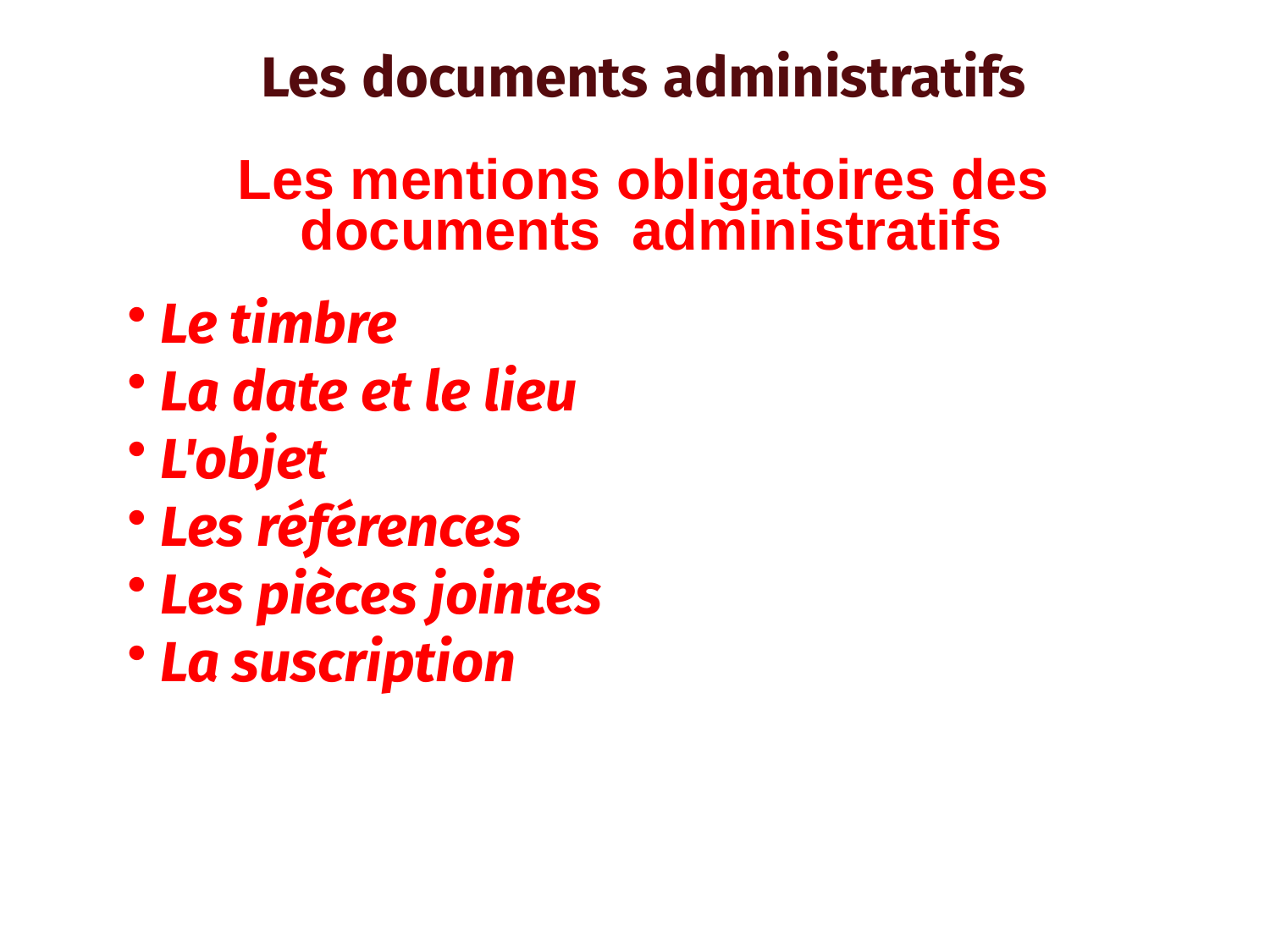

Les documents administratifs

Les mentions obligatoires des

 documents  administratifs

 Le timbre
 La date et le lieu
 L'objet
 Les références
 Les pièces jointes
 La suscription